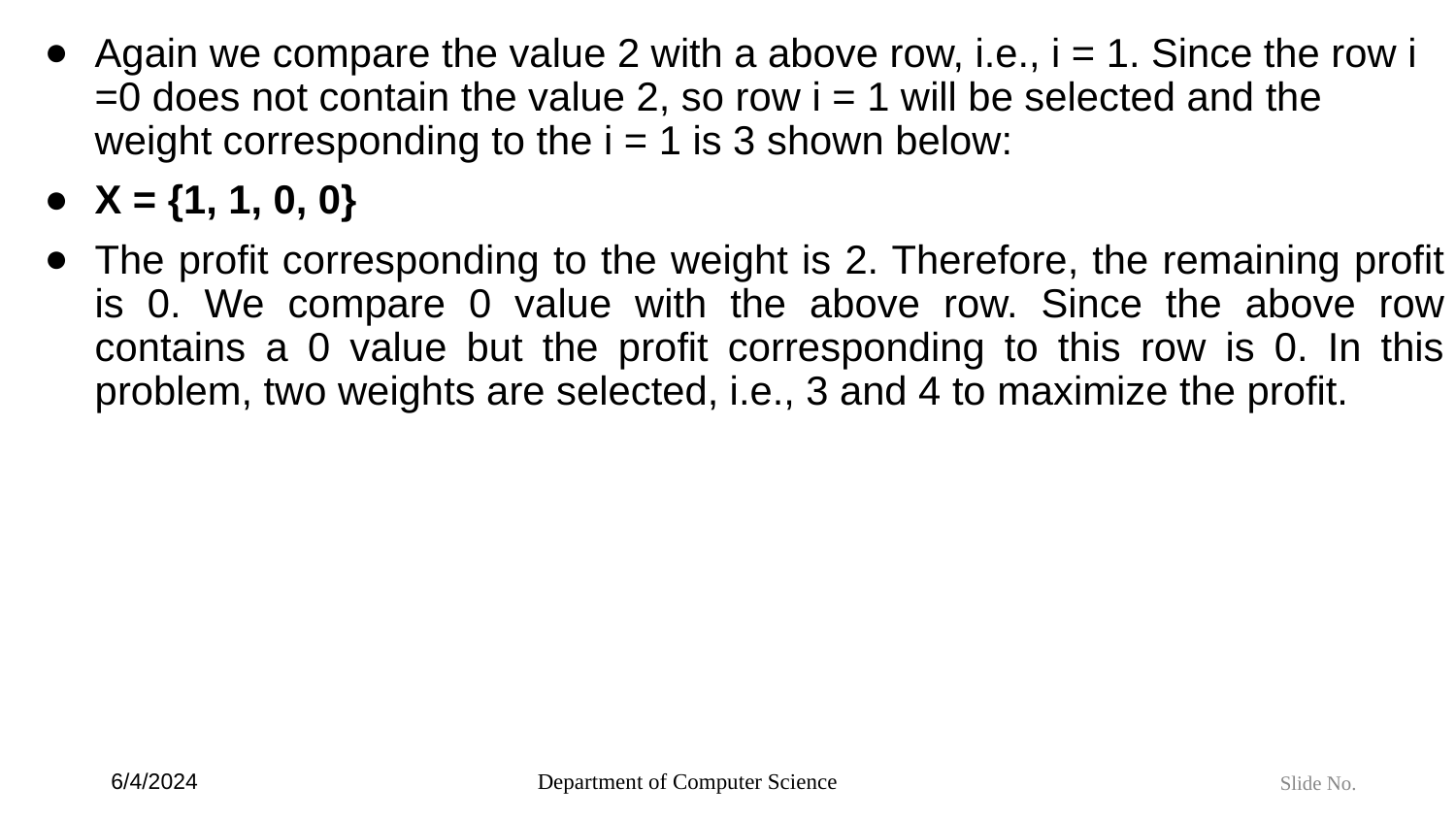

Again we compare the value 2 with a above row, i.e., i = 1. Since the row i =0 does not contain the value 2, so row i = 1 will be selected and the weight corresponding to the i = 1 is 3 shown below:
X = {1, 1, 0, 0}
The profit corresponding to the weight is 2. Therefore, the remaining profit is 0. We compare 0 value with the above row. Since the above row contains a 0 value but the profit corresponding to this row is 0. In this problem, two weights are selected, i.e., 3 and 4 to maximize the profit.

6/4/2024
Department of Computer Science
Slide No.